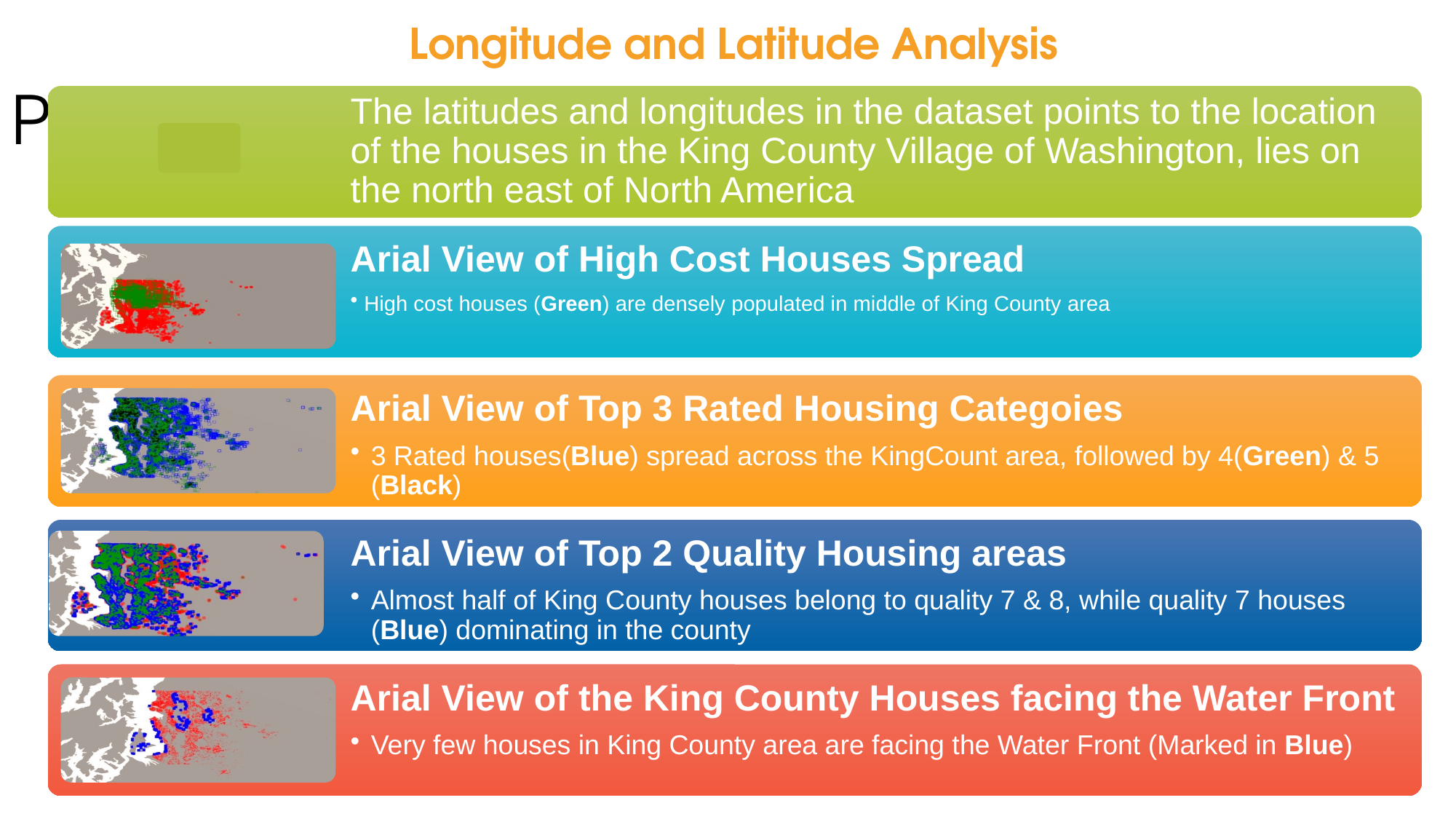

Longitude and Latitude Analysis
Project analysis slide 2
The latitudes and longitudes in the dataset points to the location of the houses in the King County Village of Washington, lies on the north east of North America
Arial View of High Cost Houses Spread
High cost houses (Green) are densely populated in middle of King County area
Arial View of Top 3 Rated Housing Categoies
3 Rated houses(Blue) spread across the KingCount area, followed by 4(Green) & 5 (Black)
Arial View of Top 2 Quality Housing areas
Almost half of King County houses belong to quality 7 & 8, while quality 7 houses (Blue) dominating in the county
Arial View of the King County Houses facing the Water Front
Very few houses in King County area are facing the Water Front (Marked in Blue)